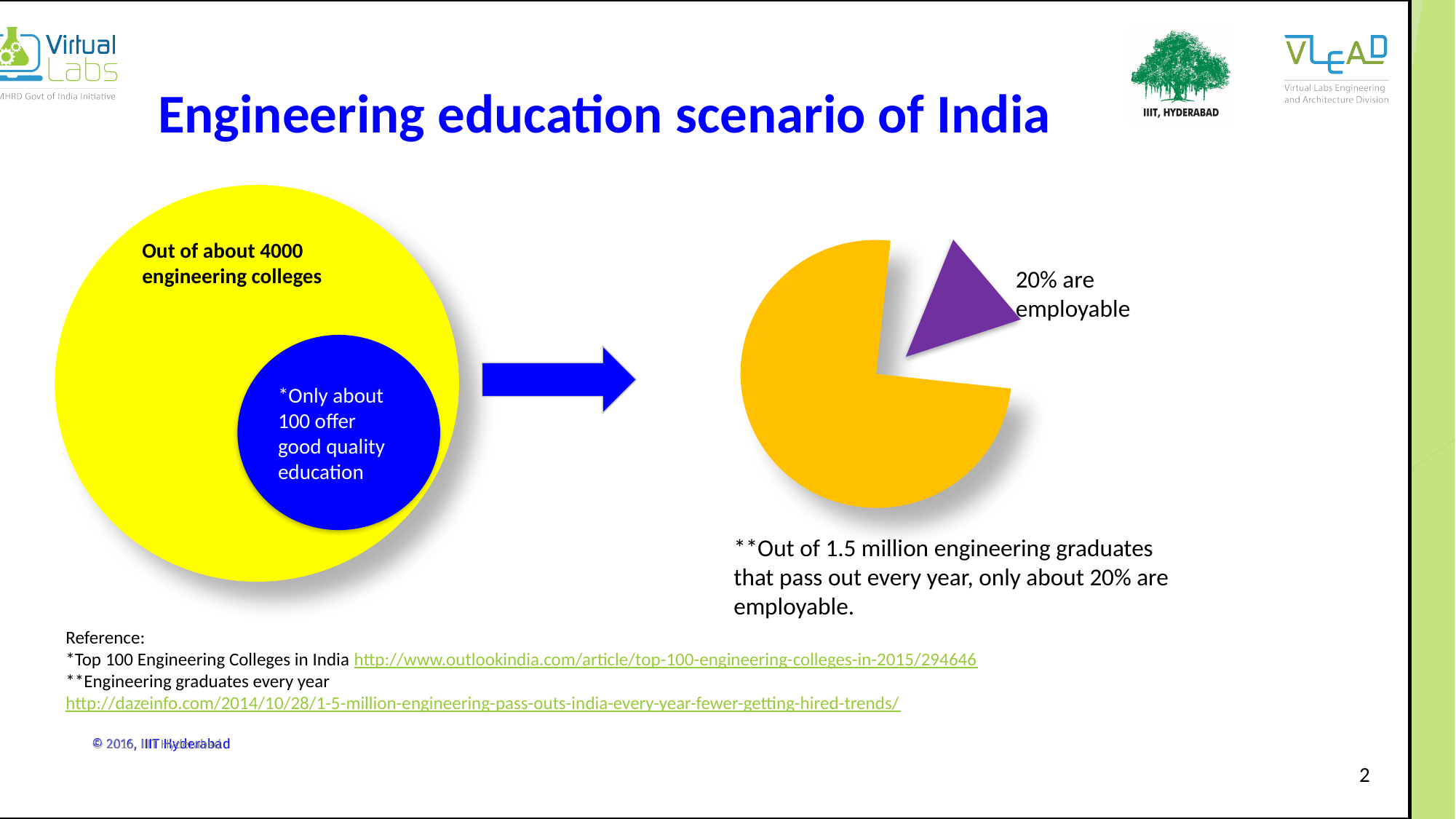

Engineering education scenario of India

Out of about 4000 engineering colleges

20% are employable

*Only about 100 offer good quality education

**Out of 1.5 million engineering graduates that pass out every year, only about 20% are employable.
Reference:
*Top 100 Engineering Colleges in India http://www.outlookindia.com/article/top-100-engineering-colleges-in-2015/294646
**Engineering graduates every year
http://dazeinfo.com/2014/10/28/1-5-million-engineering-pass-outs-india-every-year-fewer-getting-hired-trends/
© 2016, IIIT Hyderabad
2